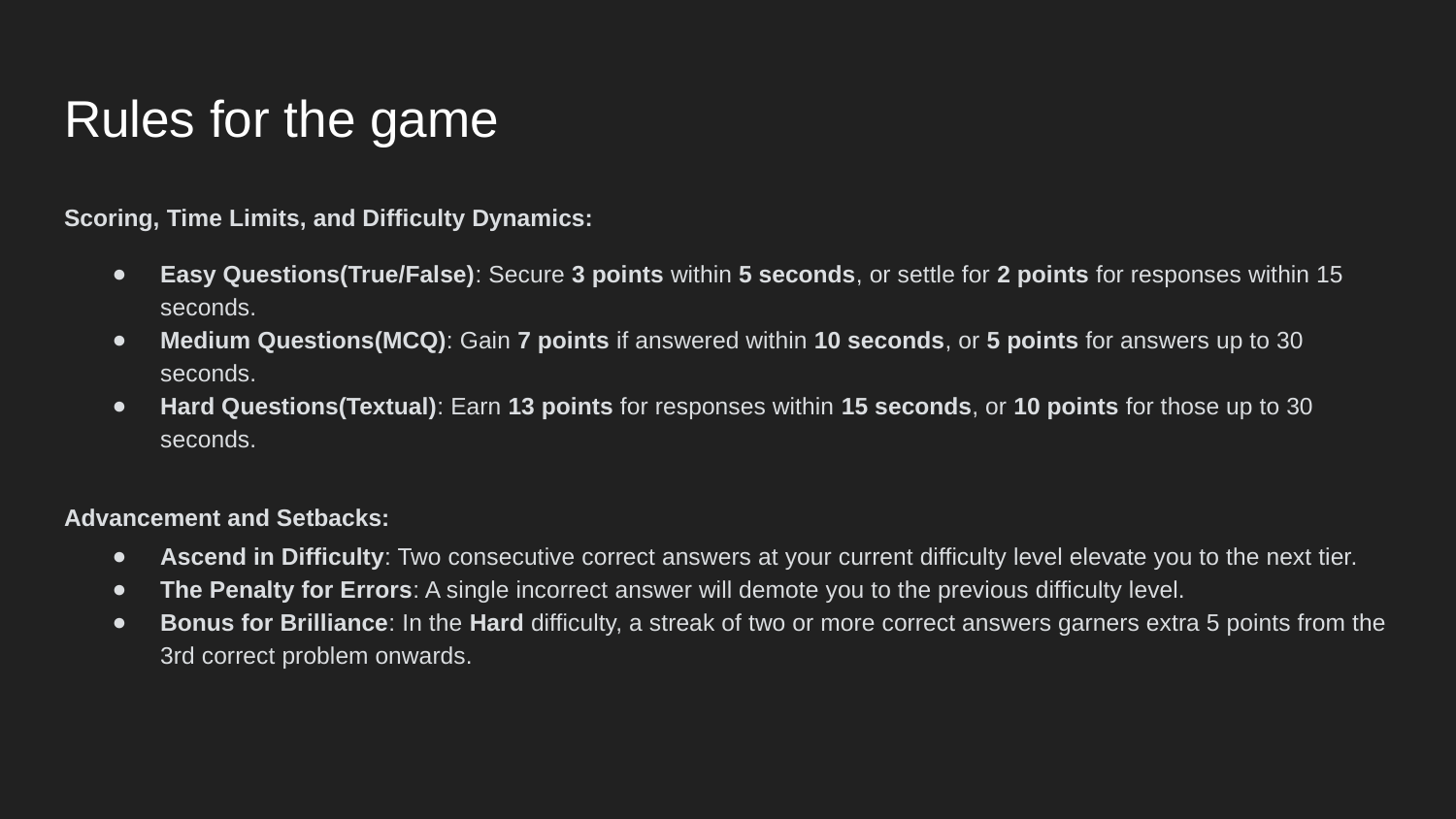

# Rules for the game
Scoring, Time Limits, and Difficulty Dynamics:
Easy Questions(True/False): Secure 3 points within 5 seconds, or settle for 2 points for responses within 15 seconds.
Medium Questions(MCQ): Gain 7 points if answered within 10 seconds, or 5 points for answers up to 30 seconds.
Hard Questions(Textual): Earn 13 points for responses within 15 seconds, or 10 points for those up to 30 seconds.

Advancement and Setbacks:
Ascend in Difficulty: Two consecutive correct answers at your current difficulty level elevate you to the next tier.
The Penalty for Errors: A single incorrect answer will demote you to the previous difficulty level.
Bonus for Brilliance: In the Hard difficulty, a streak of two or more correct answers garners extra 5 points from the 3rd correct problem onwards.